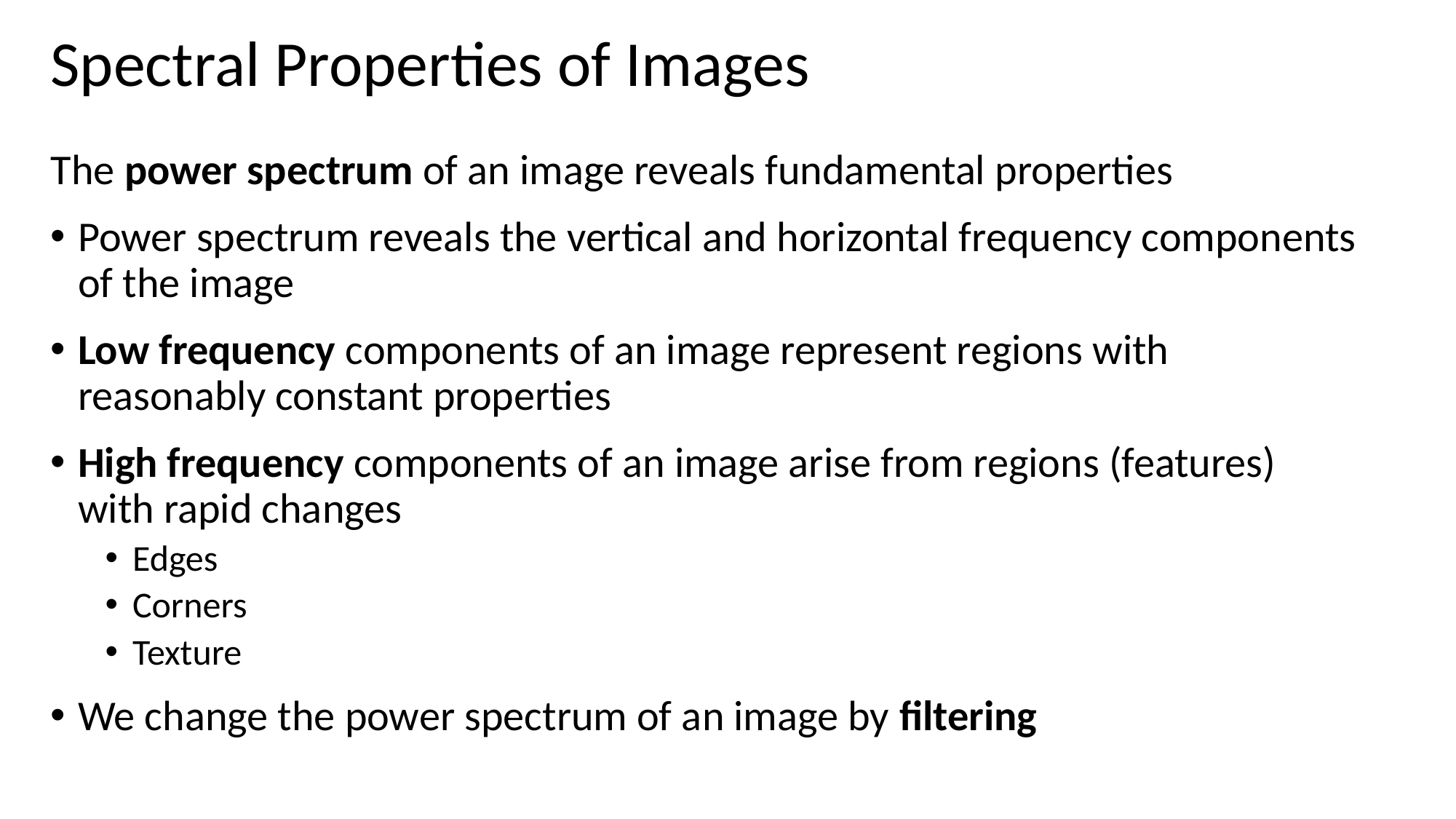

# Spectral Properties of Images
The power spectrum of an image reveals fundamental properties
Power spectrum reveals the vertical and horizontal frequency components of the image
Low frequency components of an image represent regions with reasonably constant properties
High frequency components of an image arise from regions (features) with rapid changes
Edges
Corners
Texture
We change the power spectrum of an image by filtering